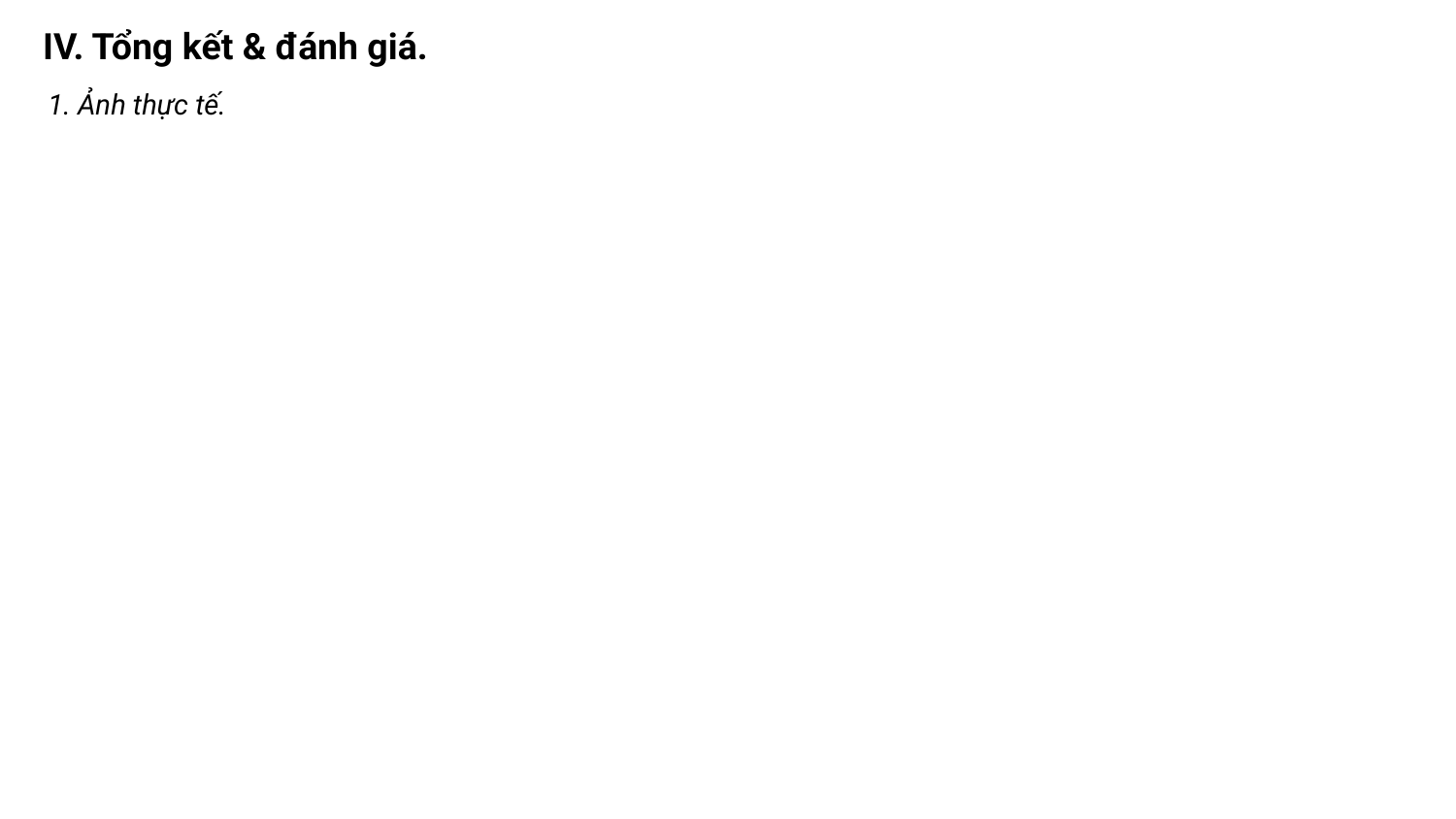

IV. Tổng kết & đánh giá.
1. Ảnh thực tế.